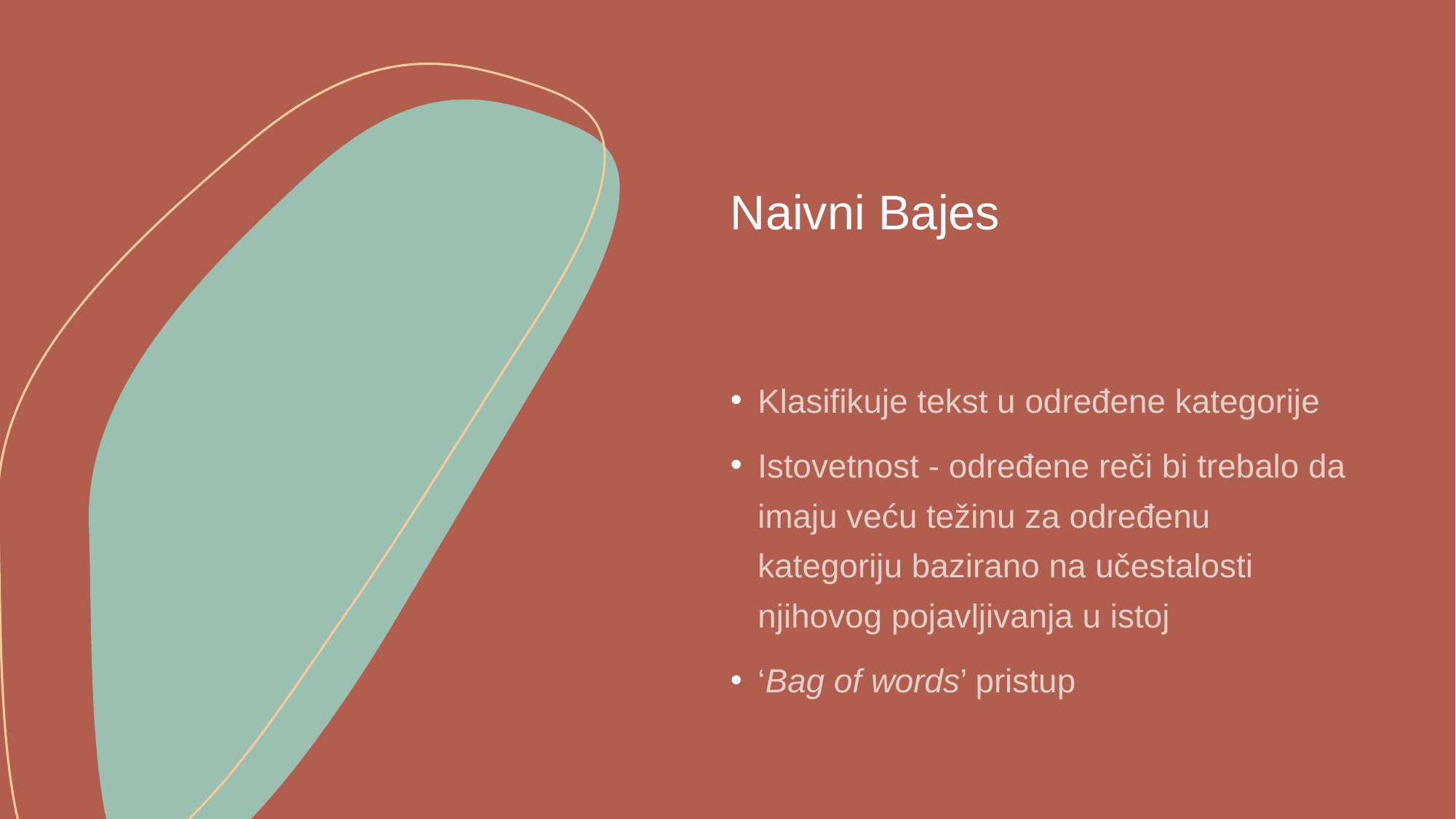

# Naivni Bajes
Klasifikuje tekst u određene kategorije
Istovetnost - određene reči bi trebalo da imaju veću težinu za određenu kategoriju bazirano na učestalosti njihovog pojavljivanja u istoj
‘Bag of words’ pristup